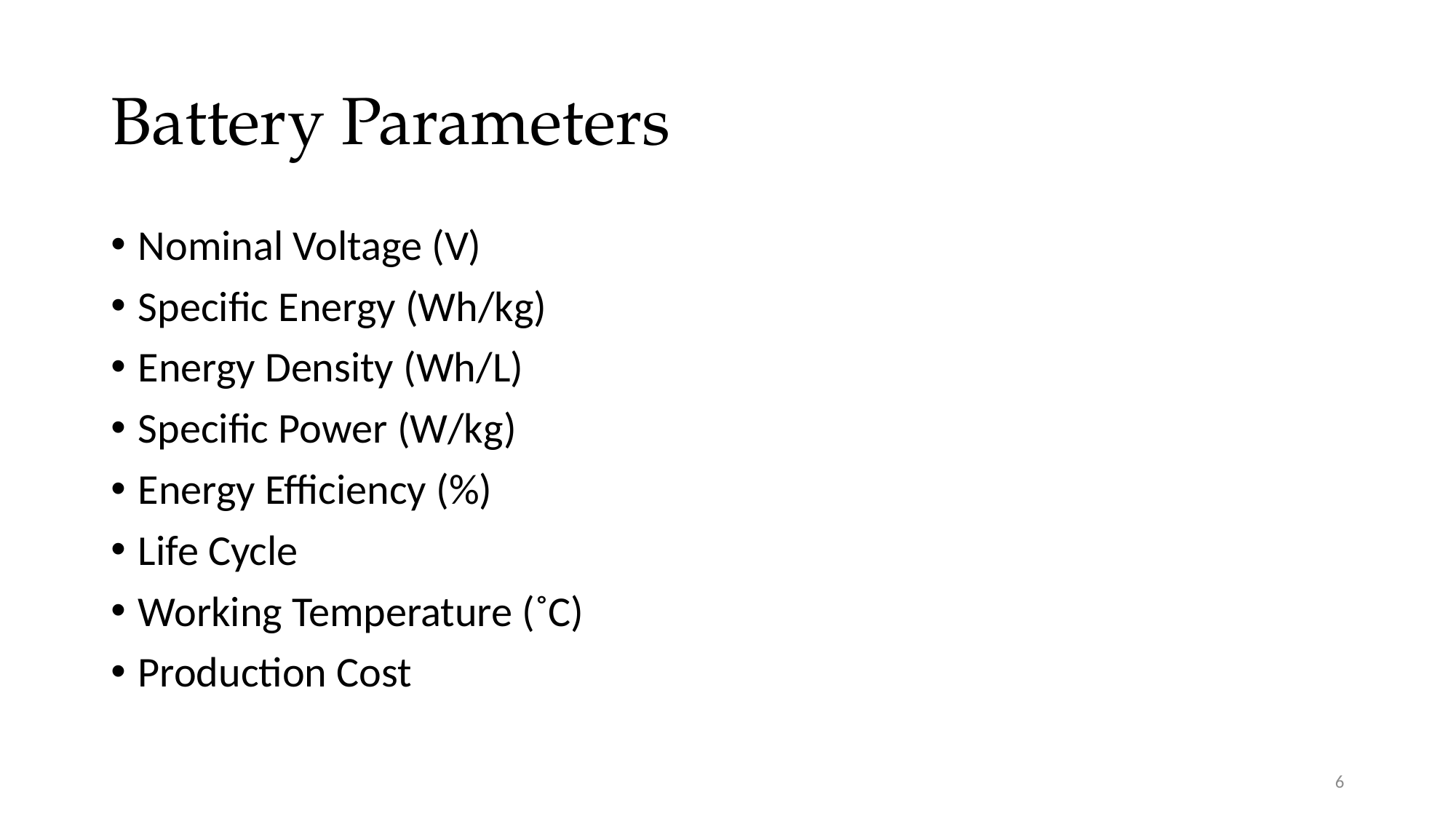

# Battery Parameters
Nominal Voltage (V)
Specific Energy (Wh/kg)
Energy Density (Wh/L)
Specific Power (W/kg)
Energy Efficiency (%)
Life Cycle
Working Temperature (˚C)
Production Cost
6